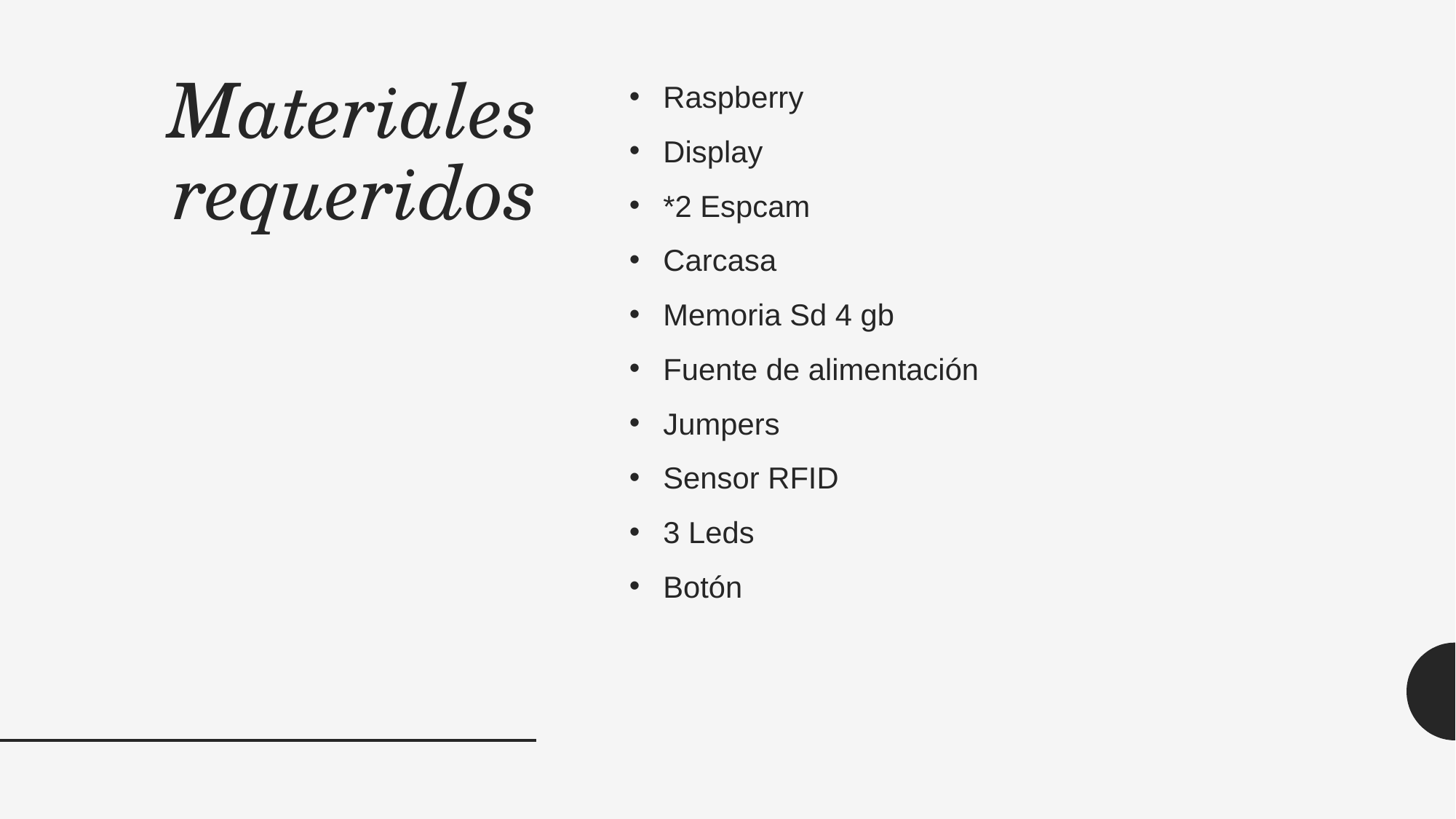

# Materiales requeridos
Raspberry
Display
*2 Espcam
Carcasa
Memoria Sd 4 gb
Fuente de alimentación
Jumpers
Sensor RFID
3 Leds
Botón